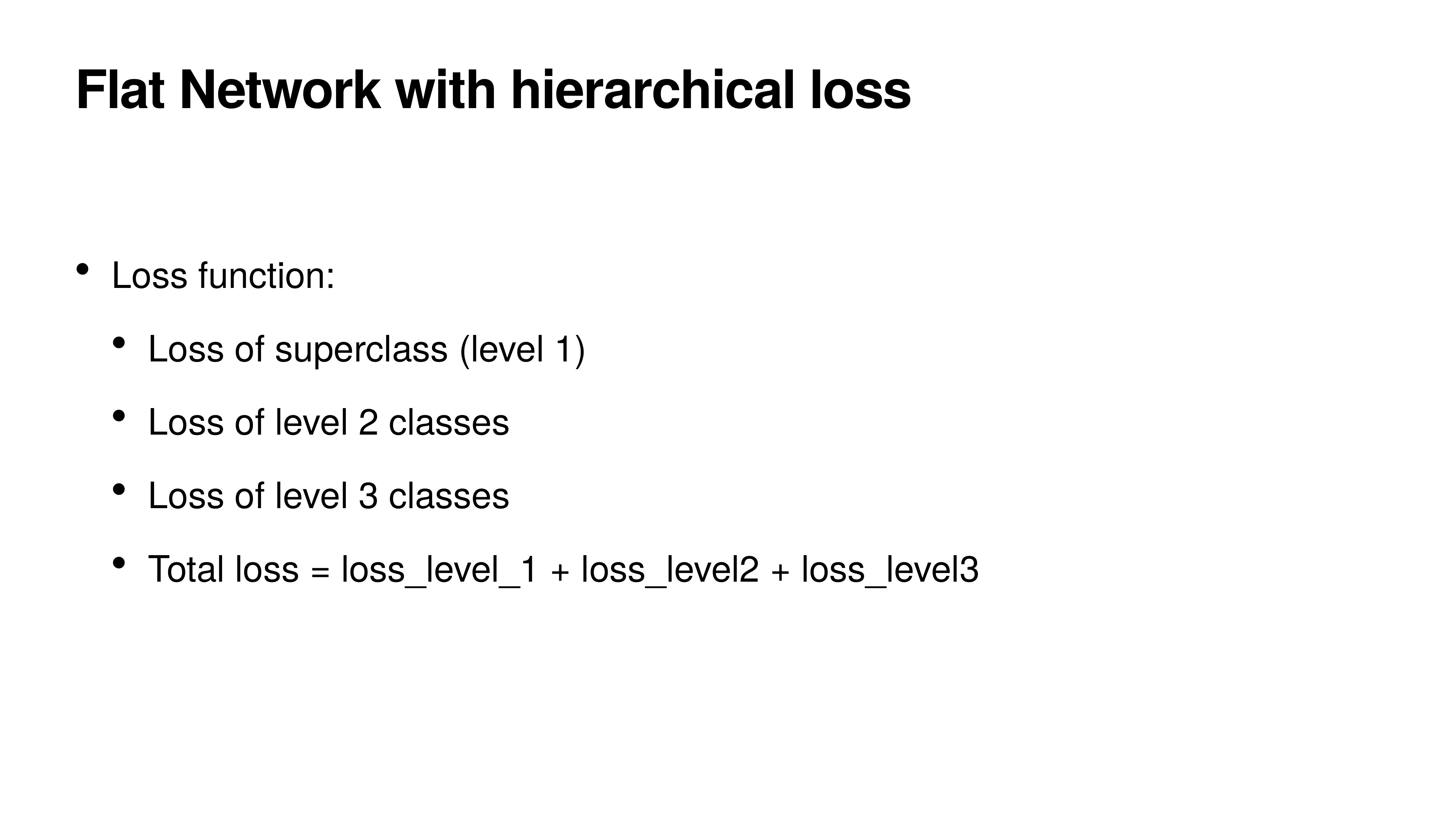

# Flat Network with hierarchical loss
Loss function:
Loss of superclass (level 1)
Loss of level 2 classes
Loss of level 3 classes
Total loss = loss_level_1 + loss_level2 + loss_level3